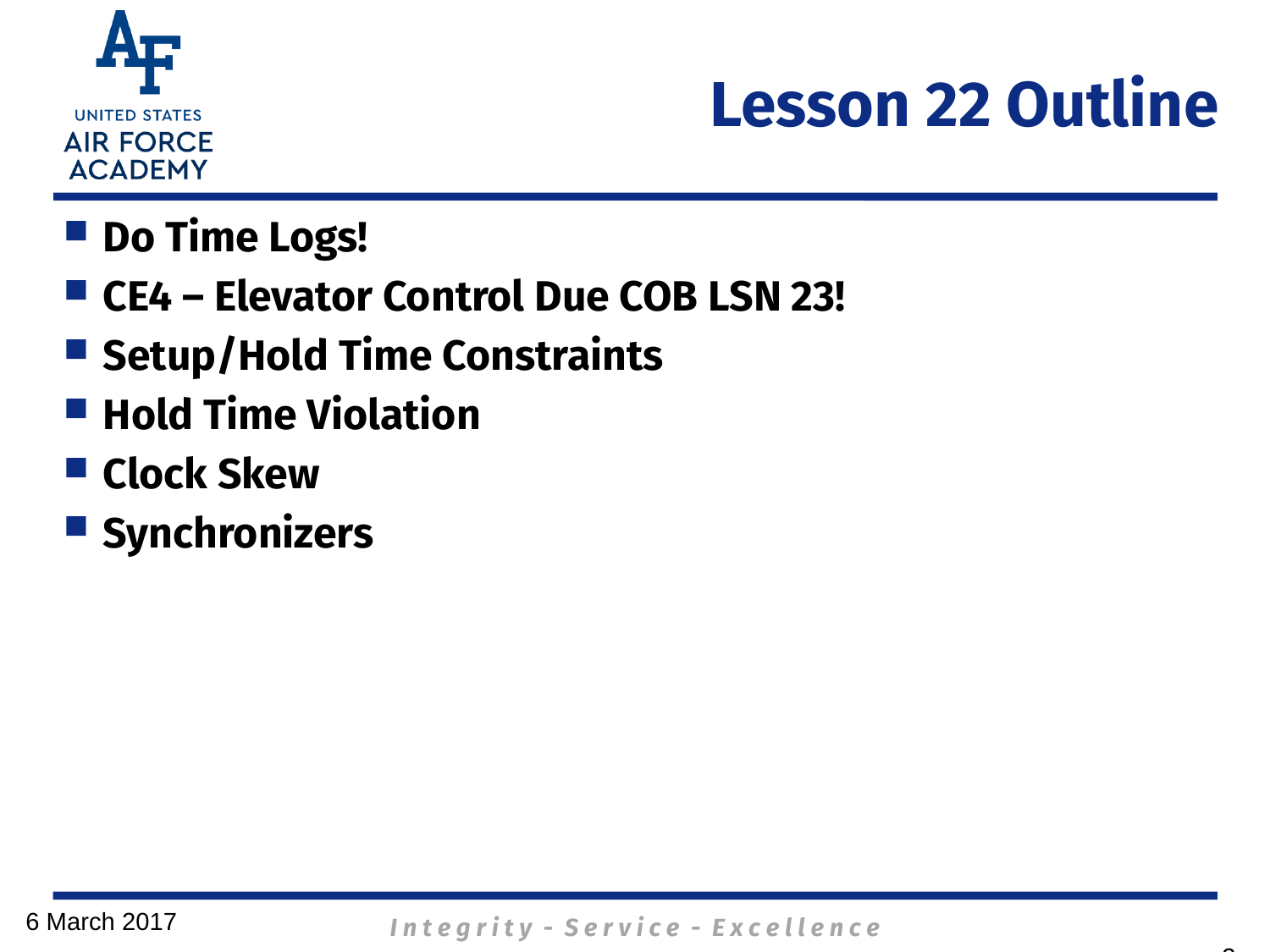

# Lesson 22 Outline
Do Time Logs!
CE4 – Elevator Control Due COB LSN 23!
Setup/Hold Time Constraints
Hold Time Violation
Clock Skew
Synchronizers

6 March 2017

2